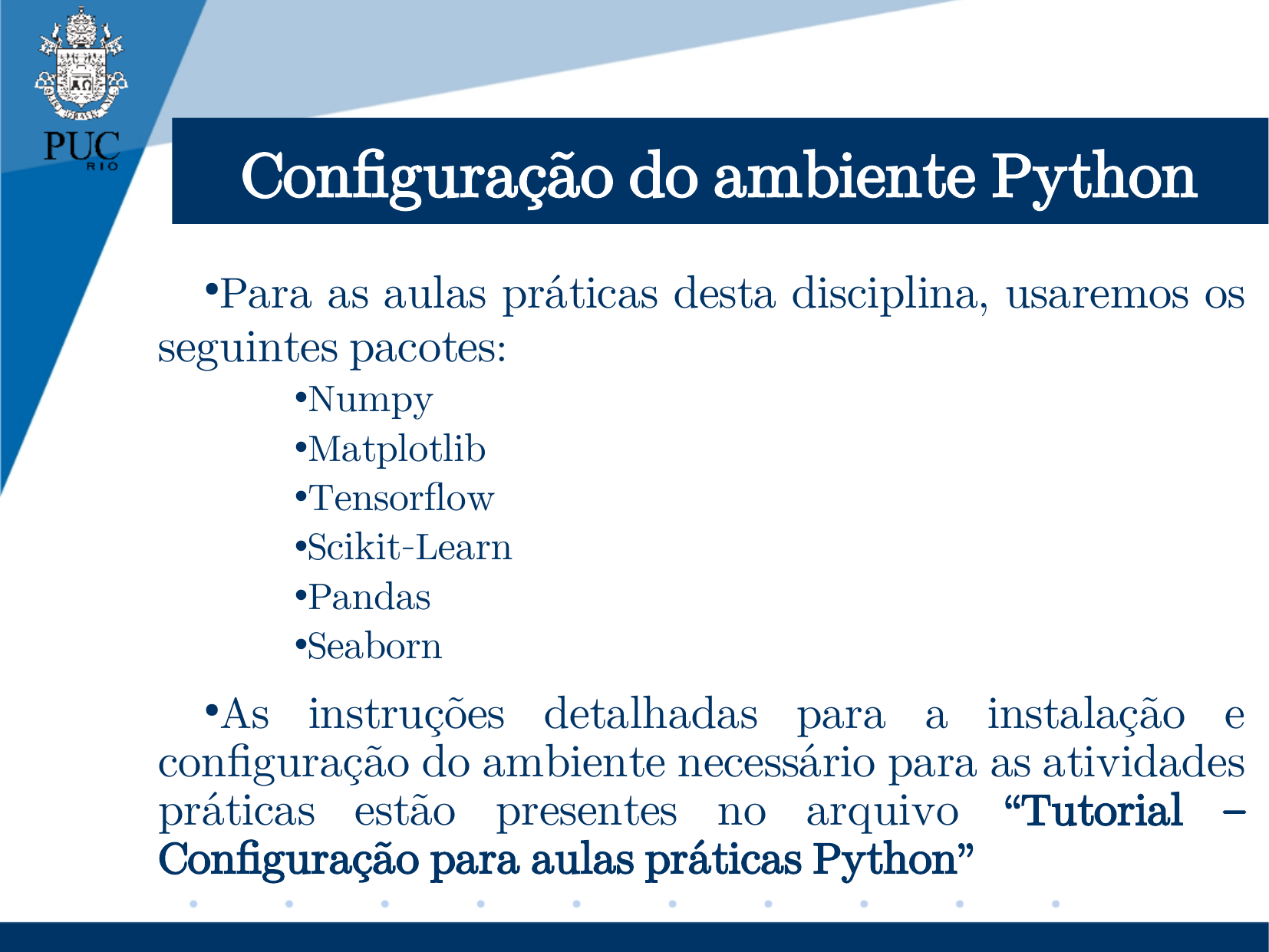

# Configuração do ambiente Python
Para as aulas práticas desta disciplina, usaremos os seguintes pacotes:
Numpy
Matplotlib
Tensorflow
Scikit-Learn
Pandas
Seaborn
As instruções detalhadas para a instalação e configuração do ambiente necessário para as atividades práticas estão presentes no arquivo “Tutorial – Configuração para aulas práticas Python”